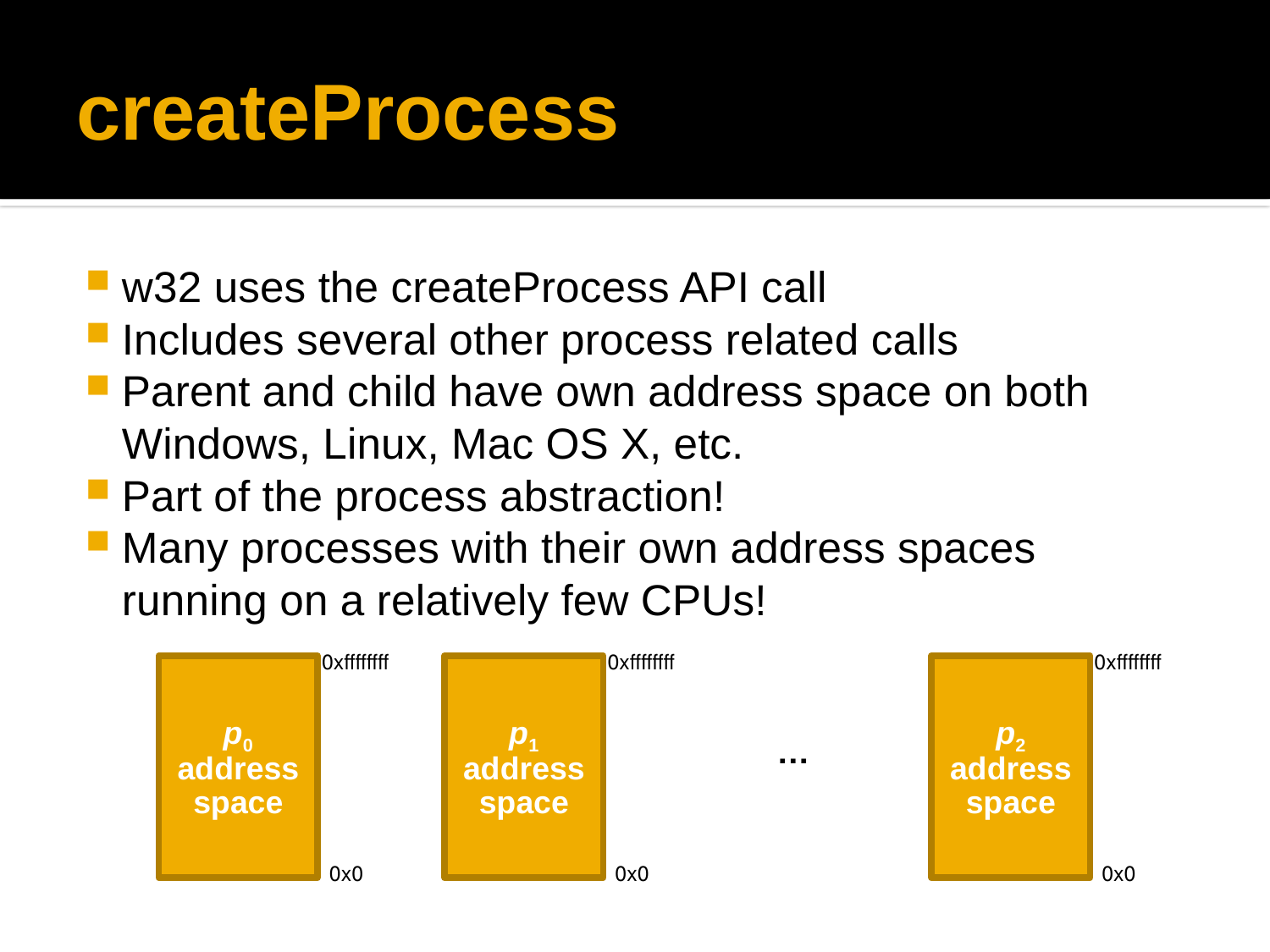

# createProcess
w32 uses the createProcess API call
Includes several other process related calls
Parent and child have own address space on both Windows, Linux, Mac OS X, etc.
Part of the process abstraction!
Many processes with their own address spaces running on a relatively few CPUs!
0xffffffff
0xffffffff
0xffffffff
p0 address space
p1 address space
p2 address space
…
0x0
0x0
0x0